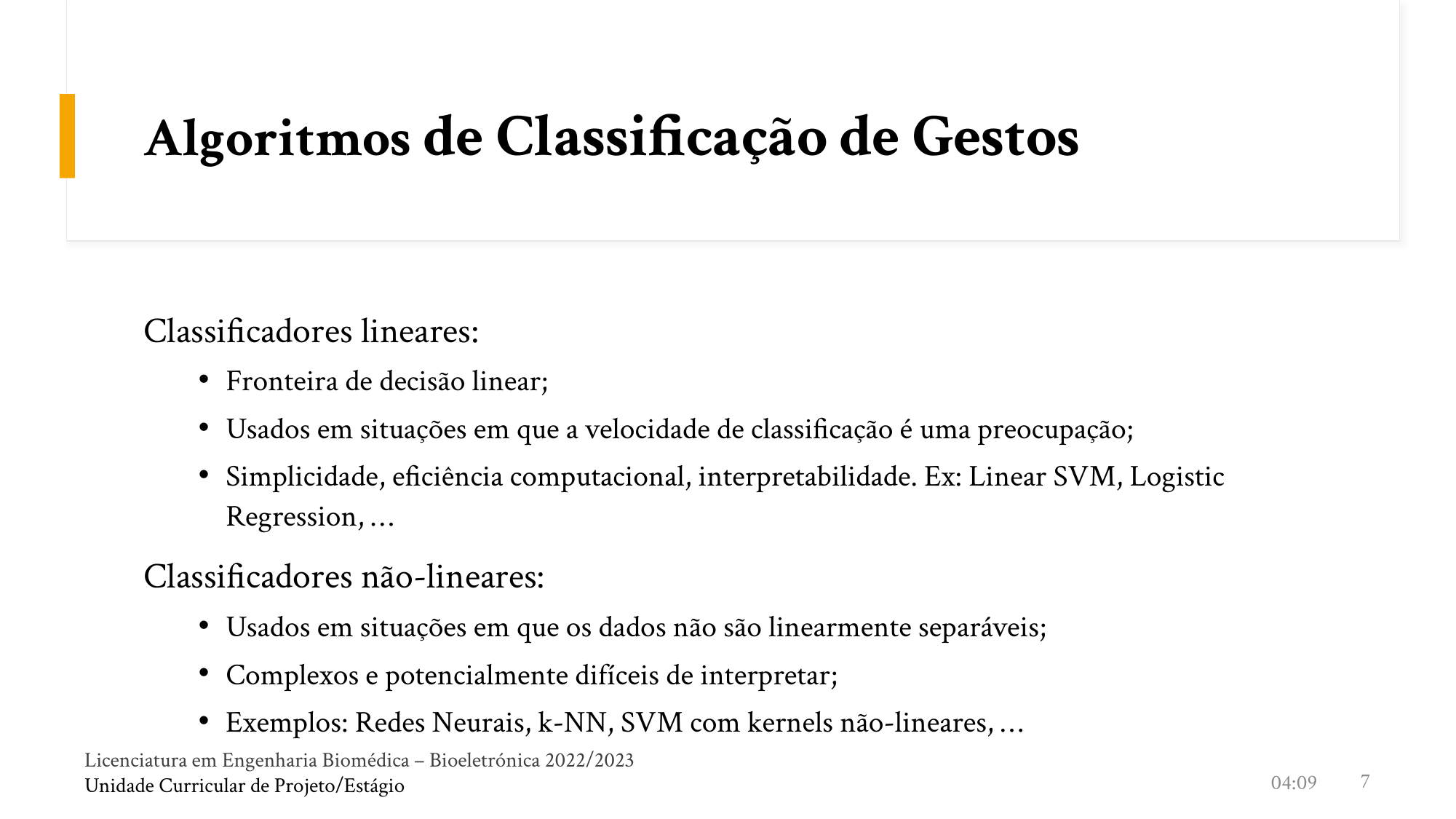

# Algoritmos de Classificação de Gestos
Classificadores lineares:
Fronteira de decisão linear;
Usados em situações em que a velocidade de classificação é uma preocupação;
Simplicidade, eficiência computacional, interpretabilidade. Ex: Linear SVM, Logistic Regression, …
Classificadores não-lineares:
Usados em situações em que os dados não são linearmente separáveis;
Complexos e potencialmente difíceis de interpretar;
Exemplos: Redes Neurais, k-NN, SVM com kernels não-lineares, …
Licenciatura em Engenharia Biomédica – Bioeletrónica 2022/2023
Unidade Curricular de Projeto/Estágio
7
04:09